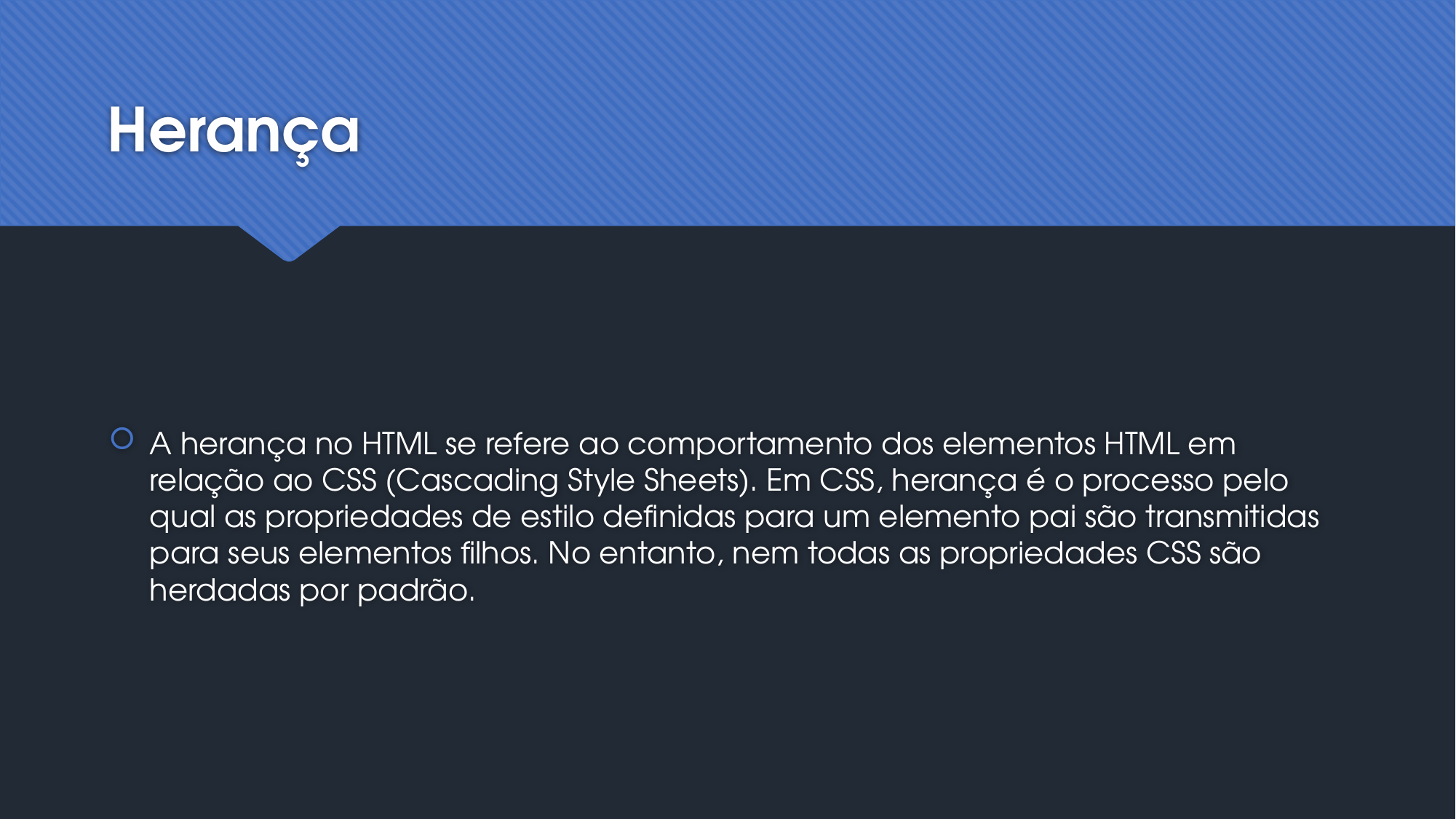

# Herança
A herança no HTML se refere ao comportamento dos elementos HTML em relação ao CSS (Cascading Style Sheets). Em CSS, herança é o processo pelo qual as propriedades de estilo definidas para um elemento pai são transmitidas para seus elementos filhos. No entanto, nem todas as propriedades CSS são herdadas por padrão.